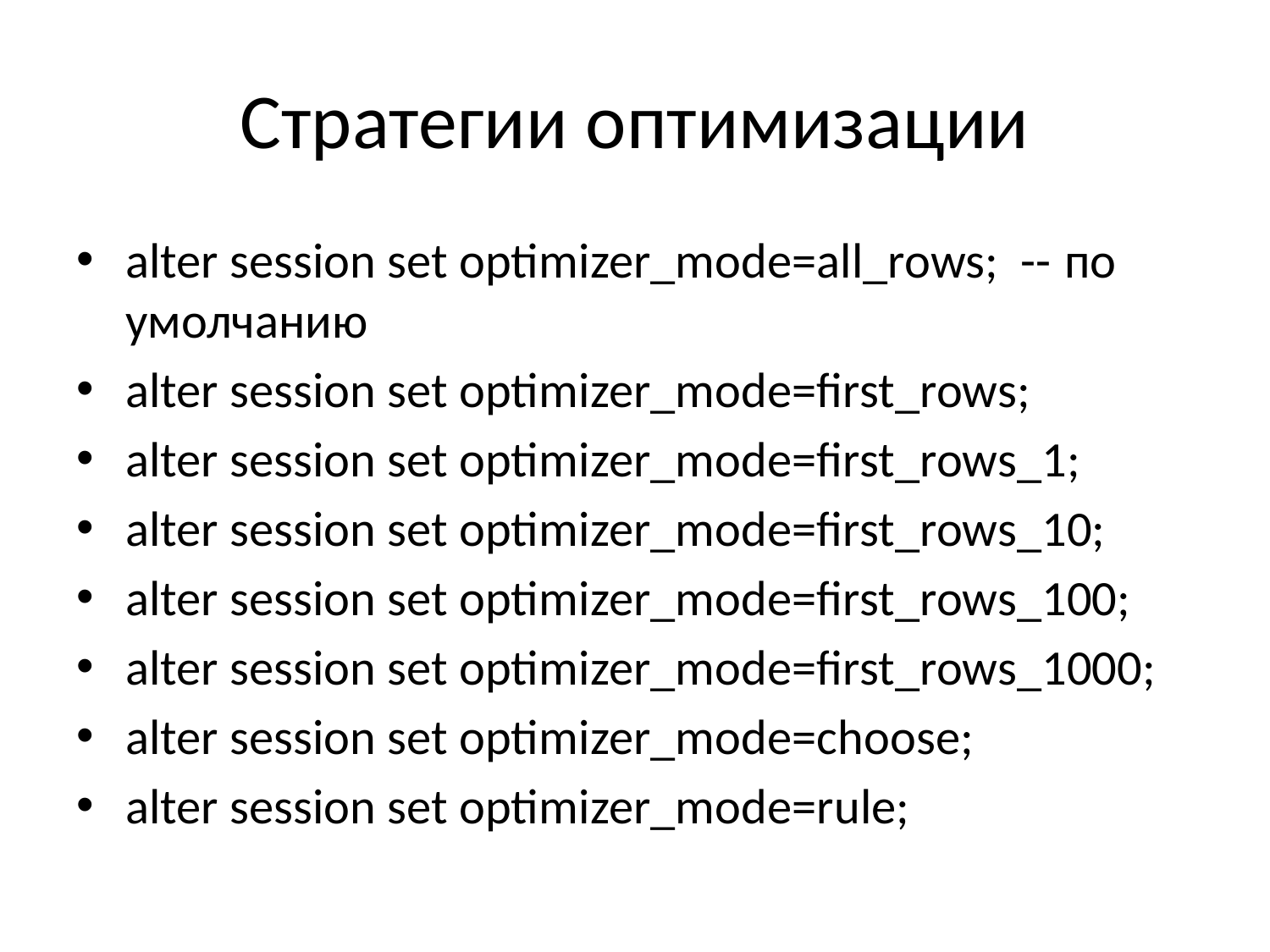

# Стратегии оптимизации
alter session set optimizer_mode=all_rows;  -- по умолчанию
alter session set optimizer_mode=first_rows;
alter session set optimizer_mode=first_rows_1;
alter session set optimizer_mode=first_rows_10;
alter session set optimizer_mode=first_rows_100;
alter session set optimizer_mode=first_rows_1000;
alter session set optimizer_mode=choose;
alter session set optimizer_mode=rule;